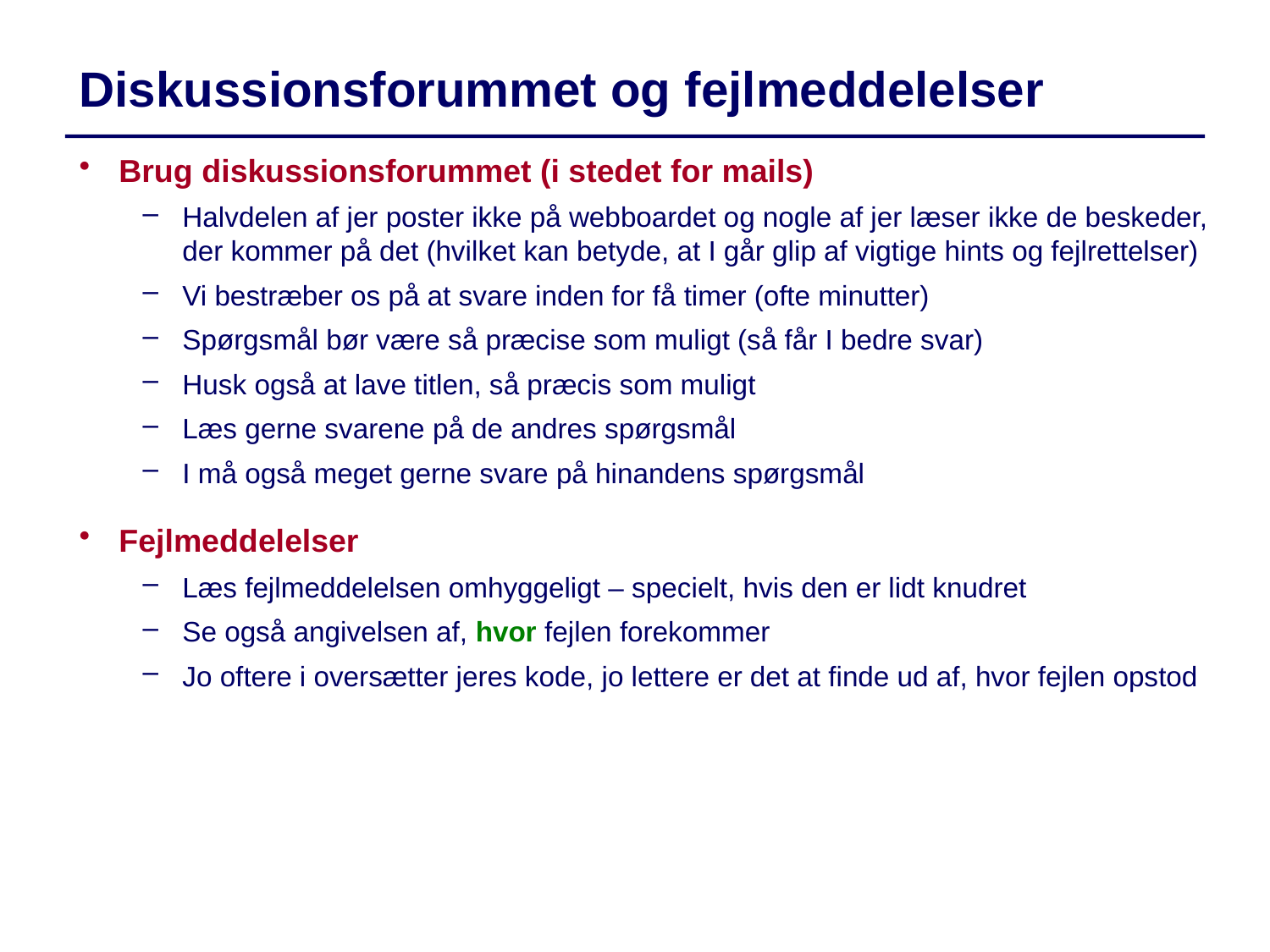

Diskussionsforummet og fejlmeddelelser
Brug diskussionsforummet (i stedet for mails)
Halvdelen af jer poster ikke på webboardet og nogle af jer læser ikke de beskeder, der kommer på det (hvilket kan betyde, at I går glip af vigtige hints og fejlrettelser)
Vi bestræber os på at svare inden for få timer (ofte minutter)
Spørgsmål bør være så præcise som muligt (så får I bedre svar)
Husk også at lave titlen, så præcis som muligt
Læs gerne svarene på de andres spørgsmål
I må også meget gerne svare på hinandens spørgsmål
Fejlmeddelelser
Læs fejlmeddelelsen omhyggeligt – specielt, hvis den er lidt knudret
Se også angivelsen af, hvor fejlen forekommer
Jo oftere i oversætter jeres kode, jo lettere er det at finde ud af, hvor fejlen opstod